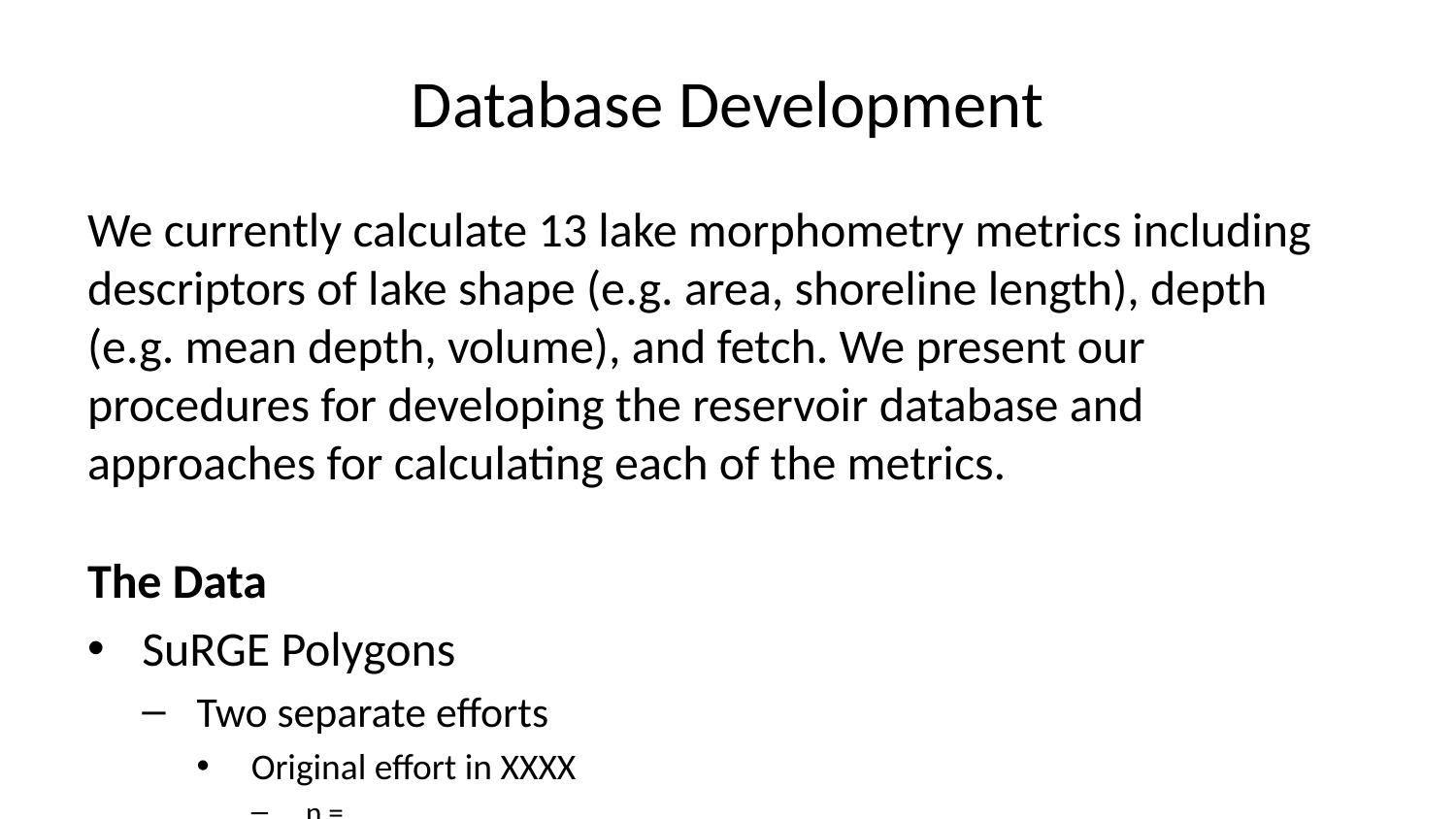

# Database Development
We currently calculate 13 lake morphometry metrics including descriptors of lake shape (e.g. area, shoreline length), depth (e.g. mean depth, volume), and fetch. We present our procedures for developing the reservoir database and approaches for calculating each of the metrics.
The Data
SuRGE Polygons
Two separate efforts
Original effort in XXXX
n =
n sites per reservoir =
depth at each taken from existing bathymetry
SuRGE in 2020-2023
n =
n sites per reservoir ~ 15
depth measured at each
Existing Datasets
SuRGE Crosswalk to
List
Output geopackage
Metrics for each resrvoir
Point dataset with measured depth
List sources
"surge sites"  "nla 12 phab"  "nla 17 phab" "nla 22 phab"  "nla07 index" "nla17 index" "nla12 index" "nla22 index"  "pre-SuRGE resevoris sampling loaction - bathymetry" "pre-SuRGE reservoir bathymetry max depth"
Output flat file
These reservoirs had an average size of 516 hectares, predicted mean depth on average was 10 meters, and average maximum fetch was 2762 meters.
The final database will be publicly available and will support modeling of greenhouse gas emissions for the U.S. Inventory of Greenhouse Gas Emissions and Sinks.